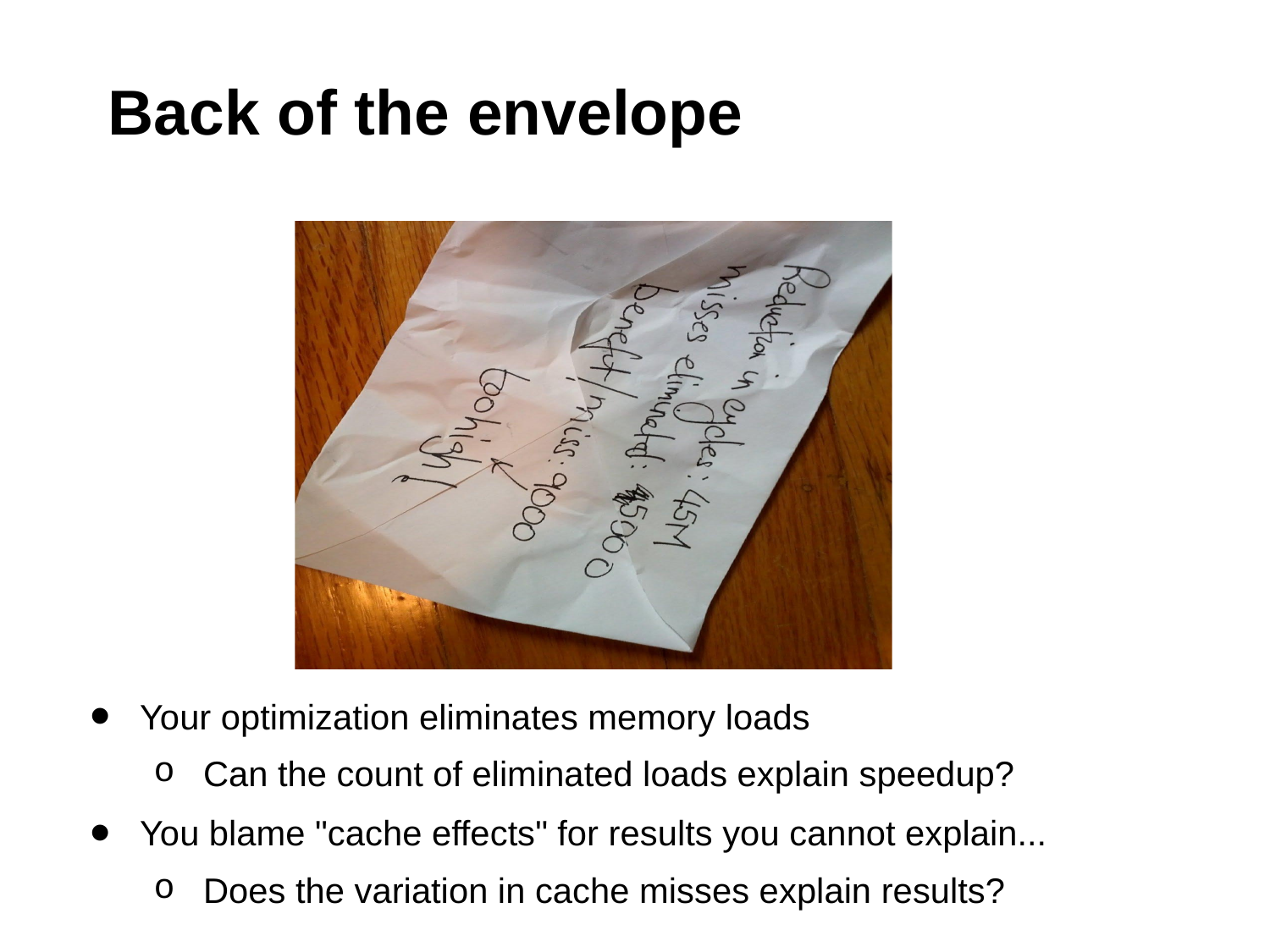

# Back of the envelope

Your optimization eliminates memory loads
Can the count of eliminated loads explain speedup?
You blame "cache effects" for results you cannot explain...
Does the variation in cache misses explain results?